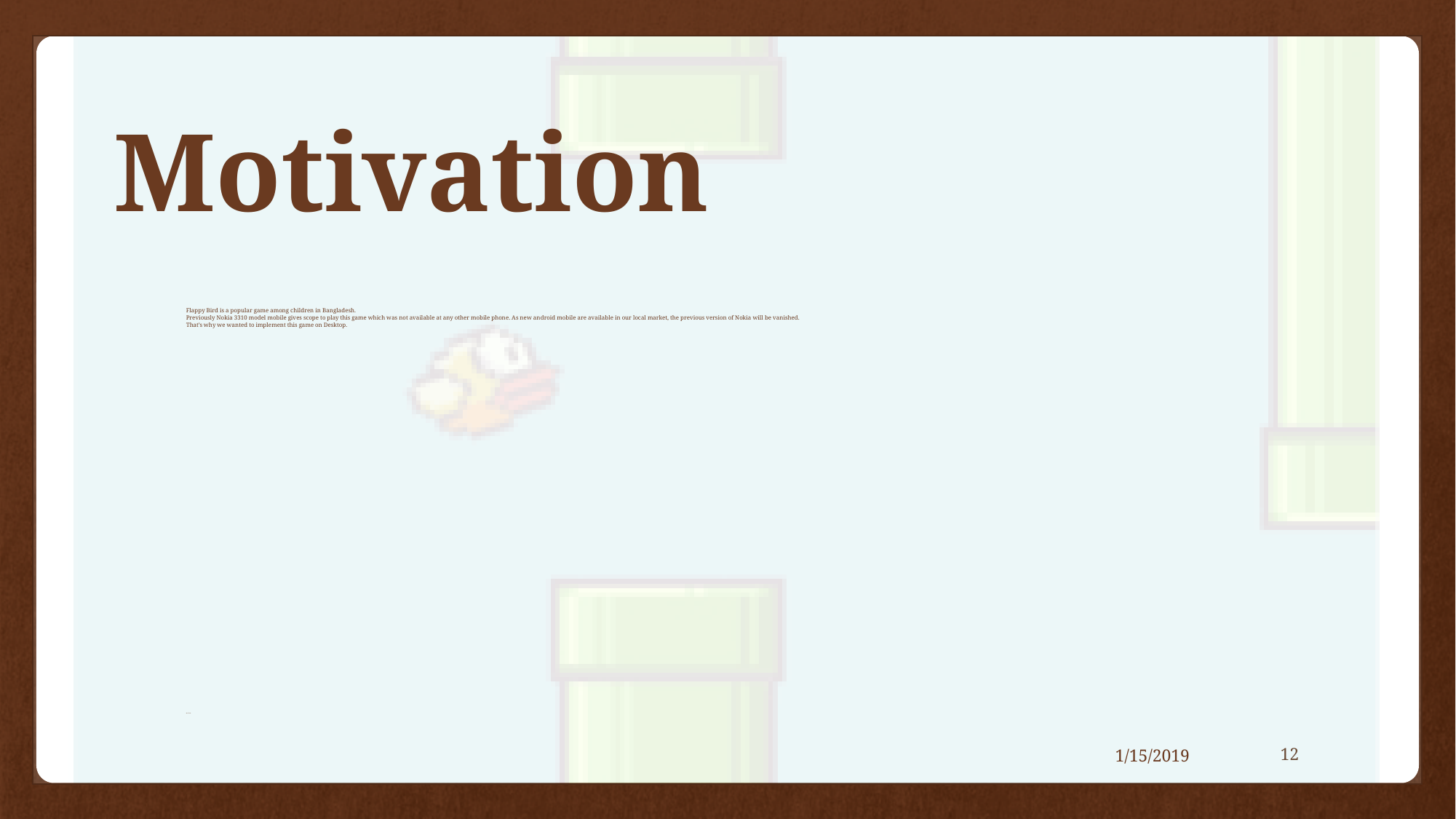

# Motivation
Flappy Bird is a popular game among children in Bangladesh.
Previously Nokia 3310 model mobile gives scope to play this game which was not available at any other mobile phone. As new android mobile are available in our local market, the previous version of Nokia will be vanished.
That’s why we wanted to implement this game on Desktop.

ersion.
1/15/2019
12